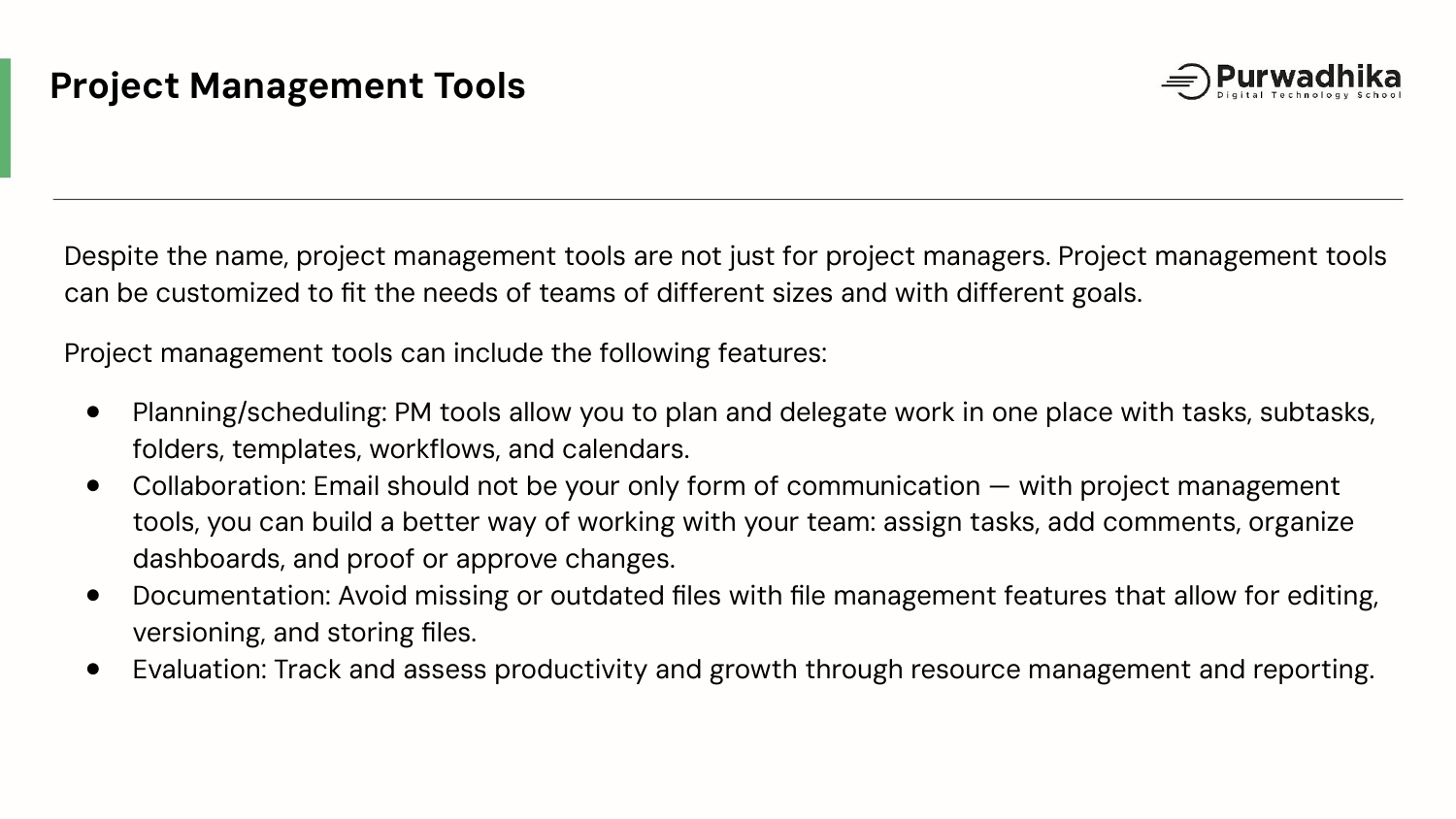

# Project Management Tools
Despite the name, project management tools are not just for project managers. Project management tools can be customized to fit the needs of teams of different sizes and with different goals.
Project management tools can include the following features:
Planning/scheduling: PM tools allow you to plan and delegate work in one place with tasks, subtasks, folders, templates, workflows, and calendars.
Collaboration: Email should not be your only form of communication — with project management tools, you can build a better way of working with your team: assign tasks, add comments, organize dashboards, and proof or approve changes.
Documentation: Avoid missing or outdated files with file management features that allow for editing, versioning, and storing files.
Evaluation: Track and assess productivity and growth through resource management and reporting.